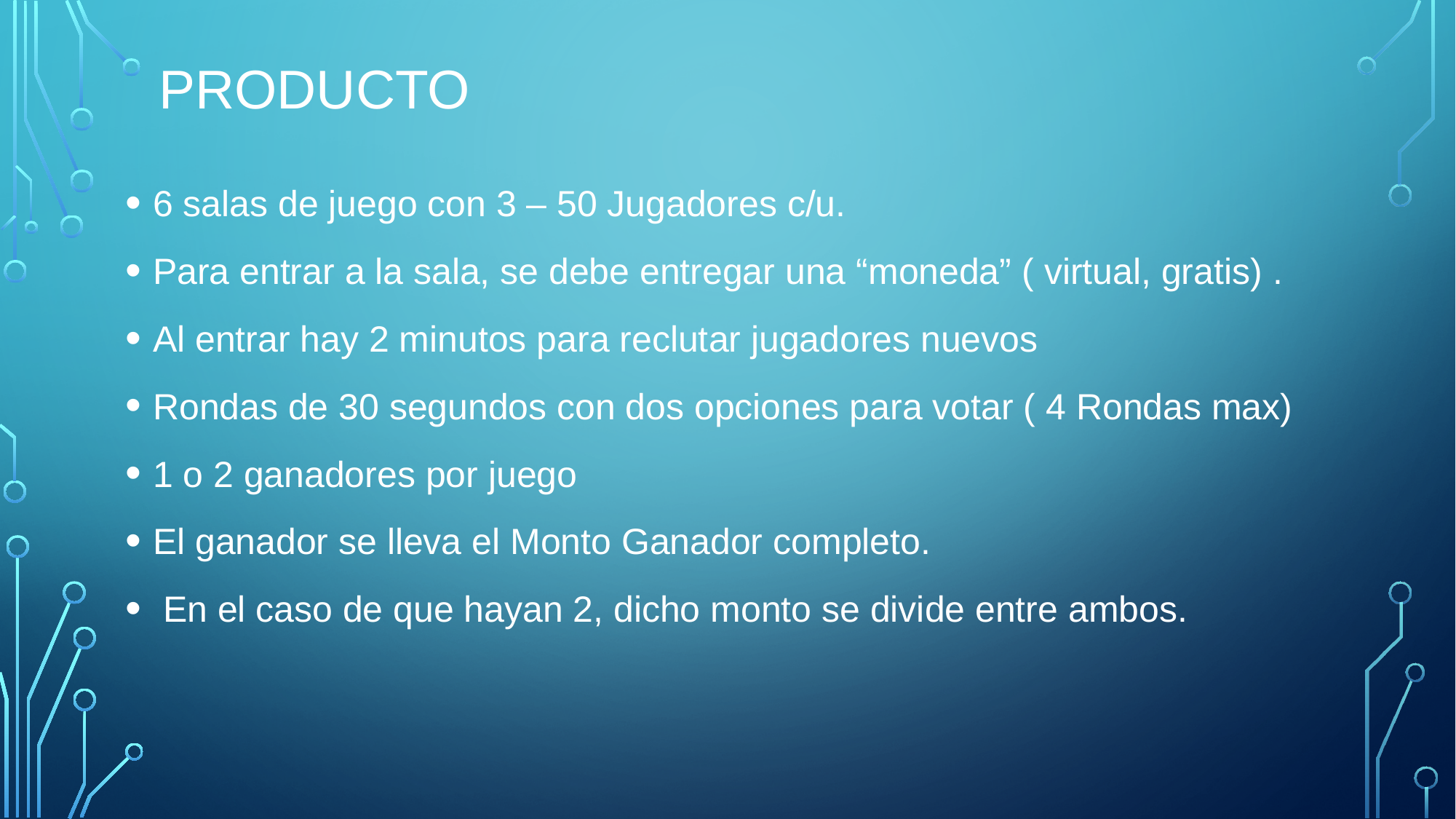

# Producto
6 salas de juego con 3 – 50 Jugadores c/u.
Para entrar a la sala, se debe entregar una “moneda” ( virtual, gratis) .
Al entrar hay 2 minutos para reclutar jugadores nuevos
Rondas de 30 segundos con dos opciones para votar ( 4 Rondas max)
1 o 2 ganadores por juego
El ganador se lleva el Monto Ganador completo.
 En el caso de que hayan 2, dicho monto se divide entre ambos.